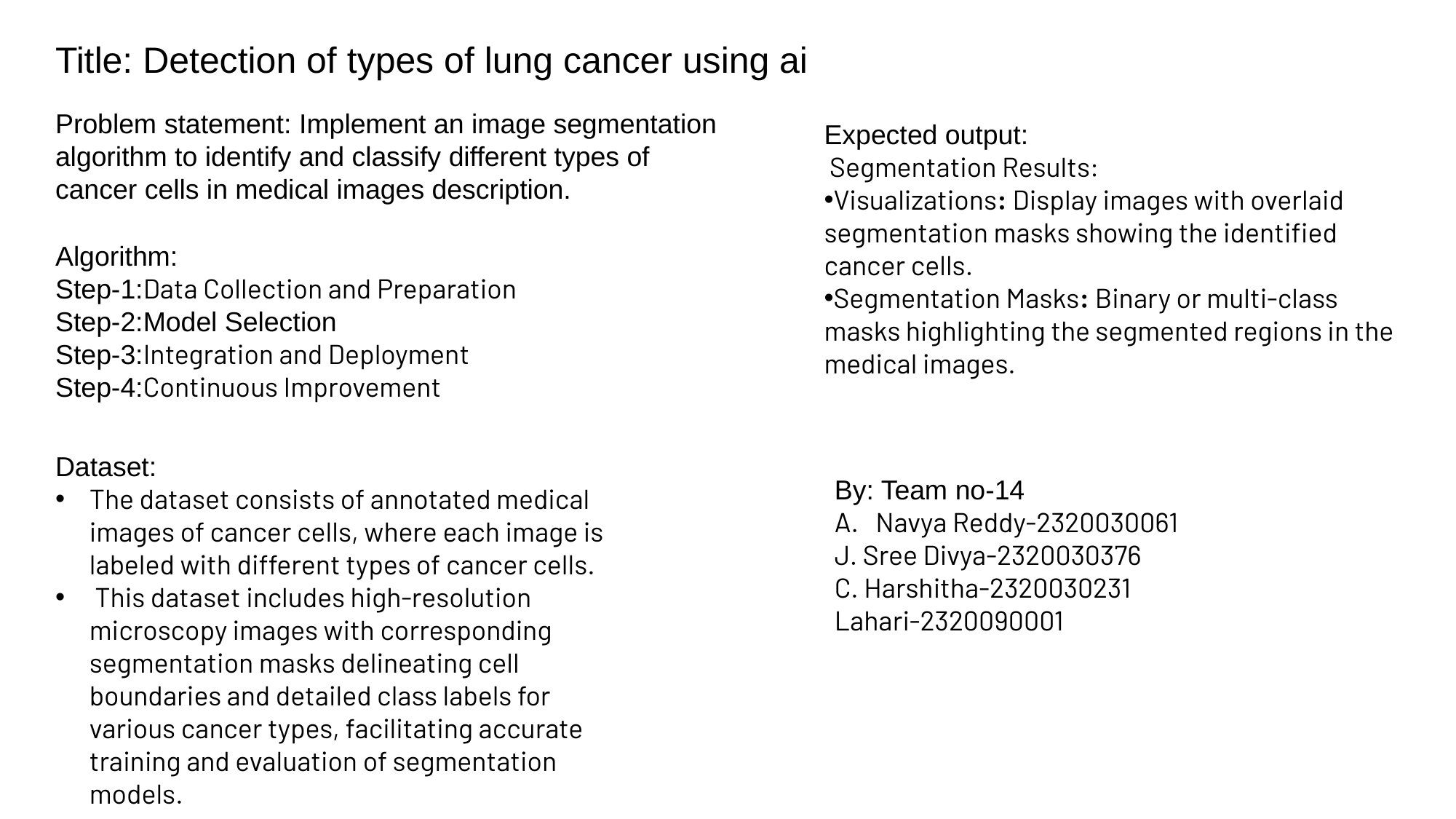

Title: Detection of types of lung cancer using ai
Problem statement: Implement an image segmentation algorithm to identify and classify different types of cancer cells in medical images description.
Expected output:
 Segmentation Results:
Visualizations: Display images with overlaid segmentation masks showing the identified cancer cells.
Segmentation Masks: Binary or multi-class masks highlighting the segmented regions in the medical images.

Algorithm:
Step-1:Data Collection and Preparation
Step-2:Model Selection
Step-3:Integration and Deployment
Step-4:Continuous Improvement
Dataset:
The dataset consists of annotated medical images of cancer cells, where each image is labeled with different types of cancer cells.
 This dataset includes high-resolution microscopy images with corresponding segmentation masks delineating cell boundaries and detailed class labels for various cancer types, facilitating accurate training and evaluation of segmentation models.
By: Team no-14
Navya Reddy-2320030061
J. Sree Divya-2320030376
C. Harshitha-2320030231
Lahari-2320090001